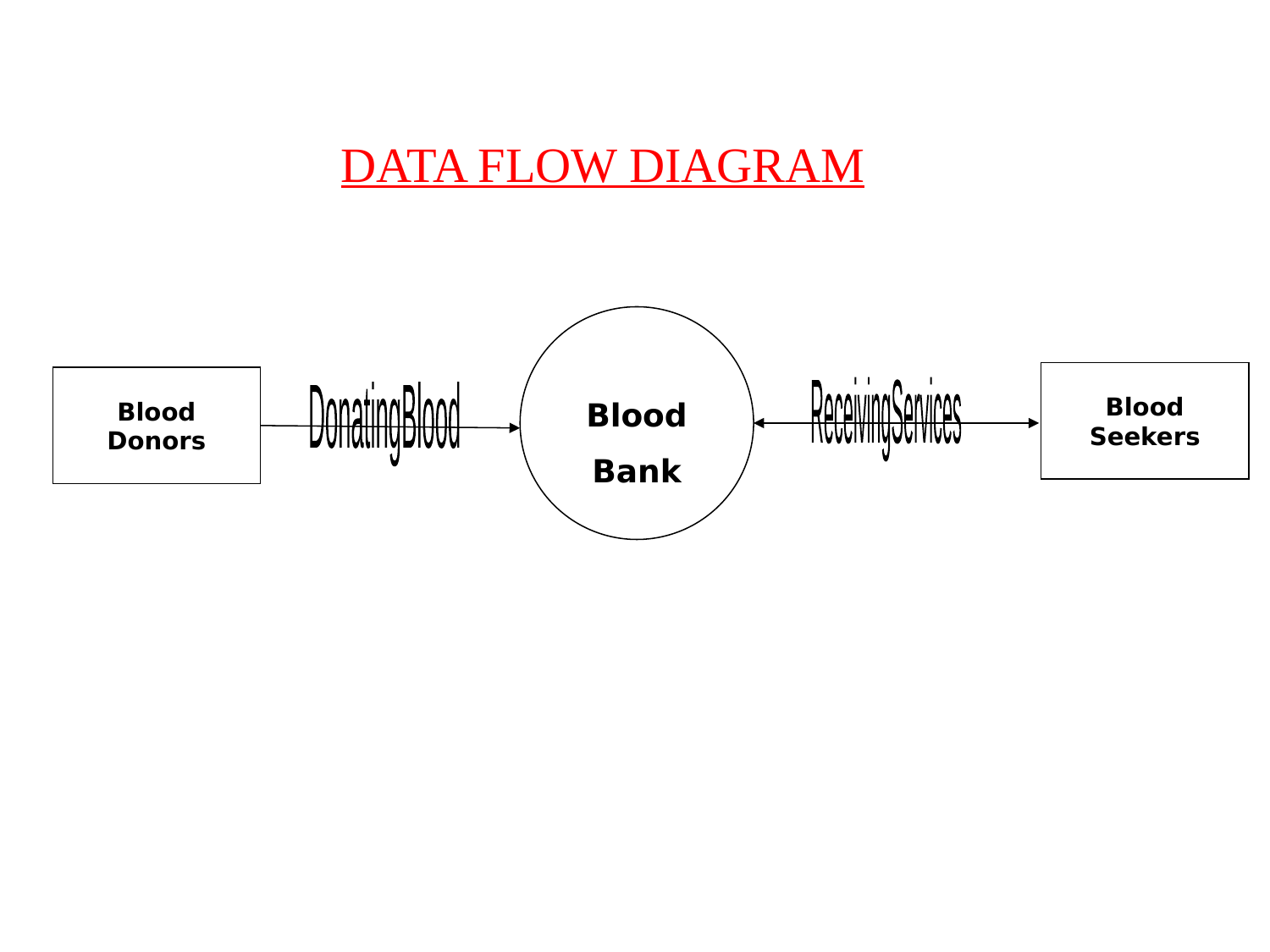

DATA FLOW DIAGRAM

Blood
Bank
Blood Seekers
Blood Donors
Receiving
Services
Donating
Blood